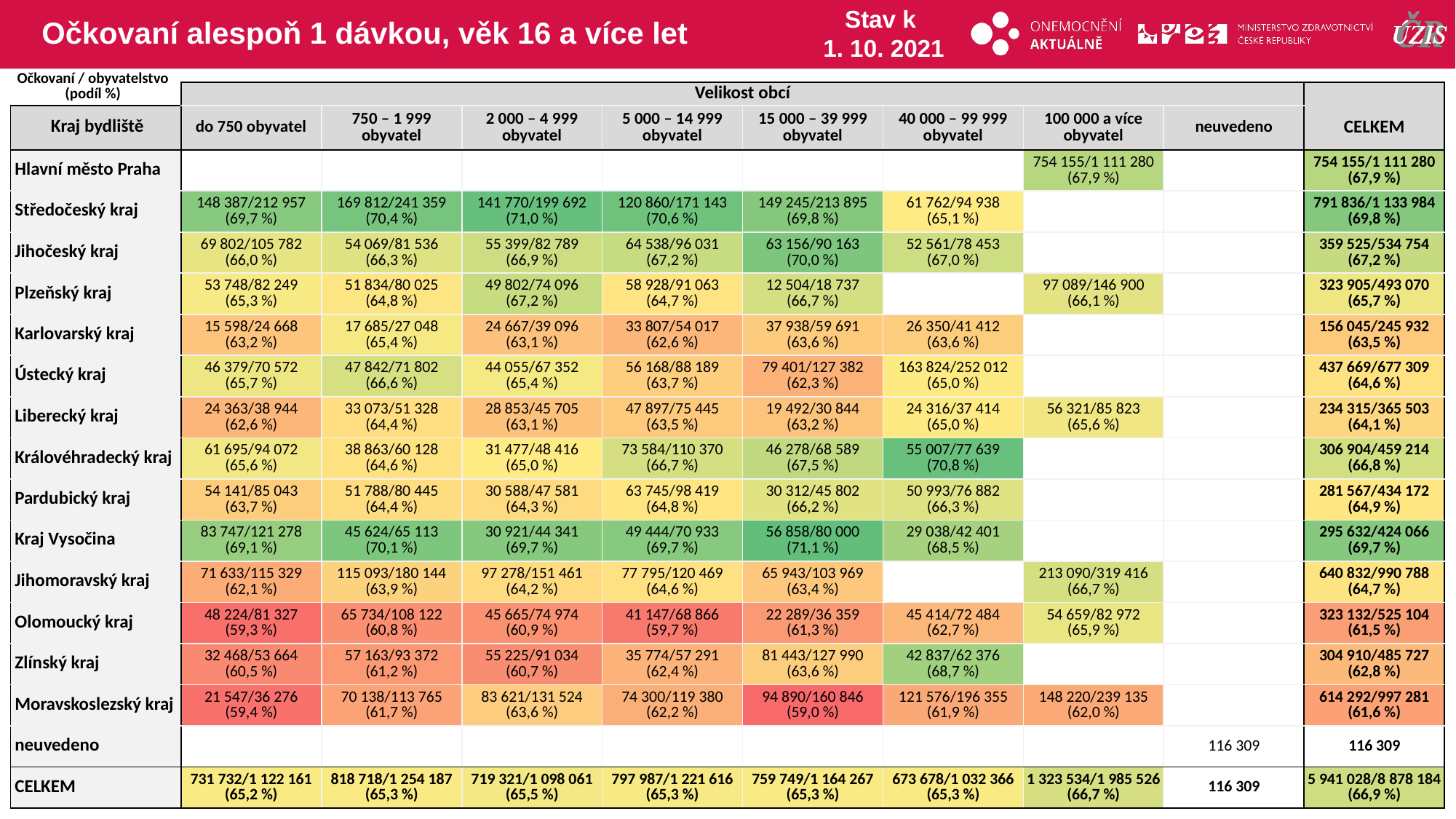

# Očkovaní alespoň 1 dávkou, věk 16 a více let
Stav k
1. 10. 2021
Očkovaní / obyvatelstvo
(podíl %)
|  | Velikost obcí |  |  |  |  |  |  |  |  |
| --- | --- | --- | --- | --- | --- | --- | --- | --- | --- |
| Kraj bydliště | do 750 obyvatel | 750 – 1 999 obyvatel | 2 000 – 4 999 obyvatel | 5 000 – 14 999 obyvatel | 15 000 – 39 999 obyvatel | 40 000 – 99 999 obyvatel | 100 000 a více obyvatel | neuvedeno | CELKEM |
| Hlavní město Praha |  |  |  |  |  |  | 754 155/1 111 280 (67,9 %) |  | 754 155/1 111 280 (67,9 %) |
| Středočeský kraj | 148 387/212 957 (69,7 %) | 169 812/241 359 (70,4 %) | 141 770/199 692 (71,0 %) | 120 860/171 143 (70,6 %) | 149 245/213 895 (69,8 %) | 61 762/94 938 (65,1 %) |  |  | 791 836/1 133 984 (69,8 %) |
| Jihočeský kraj | 69 802/105 782 (66,0 %) | 54 069/81 536 (66,3 %) | 55 399/82 789 (66,9 %) | 64 538/96 031 (67,2 %) | 63 156/90 163 (70,0 %) | 52 561/78 453 (67,0 %) |  |  | 359 525/534 754 (67,2 %) |
| Plzeňský kraj | 53 748/82 249 (65,3 %) | 51 834/80 025 (64,8 %) | 49 802/74 096 (67,2 %) | 58 928/91 063 (64,7 %) | 12 504/18 737 (66,7 %) |  | 97 089/146 900 (66,1 %) |  | 323 905/493 070 (65,7 %) |
| Karlovarský kraj | 15 598/24 668 (63,2 %) | 17 685/27 048 (65,4 %) | 24 667/39 096 (63,1 %) | 33 807/54 017 (62,6 %) | 37 938/59 691 (63,6 %) | 26 350/41 412 (63,6 %) |  |  | 156 045/245 932 (63,5 %) |
| Ústecký kraj | 46 379/70 572 (65,7 %) | 47 842/71 802 (66,6 %) | 44 055/67 352 (65,4 %) | 56 168/88 189 (63,7 %) | 79 401/127 382 (62,3 %) | 163 824/252 012 (65,0 %) |  |  | 437 669/677 309 (64,6 %) |
| Liberecký kraj | 24 363/38 944 (62,6 %) | 33 073/51 328 (64,4 %) | 28 853/45 705 (63,1 %) | 47 897/75 445 (63,5 %) | 19 492/30 844 (63,2 %) | 24 316/37 414 (65,0 %) | 56 321/85 823 (65,6 %) |  | 234 315/365 503 (64,1 %) |
| Královéhradecký kraj | 61 695/94 072 (65,6 %) | 38 863/60 128 (64,6 %) | 31 477/48 416 (65,0 %) | 73 584/110 370 (66,7 %) | 46 278/68 589 (67,5 %) | 55 007/77 639 (70,8 %) |  |  | 306 904/459 214 (66,8 %) |
| Pardubický kraj | 54 141/85 043 (63,7 %) | 51 788/80 445 (64,4 %) | 30 588/47 581 (64,3 %) | 63 745/98 419 (64,8 %) | 30 312/45 802 (66,2 %) | 50 993/76 882 (66,3 %) |  |  | 281 567/434 172 (64,9 %) |
| Kraj Vysočina | 83 747/121 278 (69,1 %) | 45 624/65 113 (70,1 %) | 30 921/44 341 (69,7 %) | 49 444/70 933 (69,7 %) | 56 858/80 000 (71,1 %) | 29 038/42 401 (68,5 %) |  |  | 295 632/424 066 (69,7 %) |
| Jihomoravský kraj | 71 633/115 329 (62,1 %) | 115 093/180 144 (63,9 %) | 97 278/151 461 (64,2 %) | 77 795/120 469 (64,6 %) | 65 943/103 969 (63,4 %) |  | 213 090/319 416 (66,7 %) |  | 640 832/990 788 (64,7 %) |
| Olomoucký kraj | 48 224/81 327 (59,3 %) | 65 734/108 122 (60,8 %) | 45 665/74 974 (60,9 %) | 41 147/68 866 (59,7 %) | 22 289/36 359 (61,3 %) | 45 414/72 484 (62,7 %) | 54 659/82 972 (65,9 %) |  | 323 132/525 104 (61,5 %) |
| Zlínský kraj | 32 468/53 664 (60,5 %) | 57 163/93 372 (61,2 %) | 55 225/91 034 (60,7 %) | 35 774/57 291 (62,4 %) | 81 443/127 990 (63,6 %) | 42 837/62 376 (68,7 %) |  |  | 304 910/485 727 (62,8 %) |
| Moravskoslezský kraj | 21 547/36 276 (59,4 %) | 70 138/113 765 (61,7 %) | 83 621/131 524 (63,6 %) | 74 300/119 380 (62,2 %) | 94 890/160 846 (59,0 %) | 121 576/196 355 (61,9 %) | 148 220/239 135 (62,0 %) |  | 614 292/997 281 (61,6 %) |
| neuvedeno |  |  |  |  |  |  |  | 116 309 | 116 309 |
| CELKEM | 731 732/1 122 161 (65,2 %) | 818 718/1 254 187 (65,3 %) | 719 321/1 098 061 (65,5 %) | 797 987/1 221 616 (65,3 %) | 759 749/1 164 267 (65,3 %) | 673 678/1 032 366 (65,3 %) | 1 323 534/1 985 526 (66,7 %) | 116 309 | 5 941 028/8 878 184 (66,9 %) |
|  |  |  |  |  |  |  |  |  |
| --- | --- | --- | --- | --- | --- | --- | --- | --- |
|  |  |  |  |  |  |  |  |  |
|  |  |  |  |  |  |  |  |  |
|  |  |  |  |  |  |  |  |  |
|  |  |  |  |  |  |  |  |  |
|  |  |  |  |  |  |  |  |  |
|  |  |  |  |  |  |  |  |  |
|  |  |  |  |  |  |  |  |  |
|  |  |  |  |  |  |  |  |  |
|  |  |  |  |  |  |  |  |  |
|  |  |  |  |  |  |  |  |  |
|  |  |  |  |  |  |  |  |  |
|  |  |  |  |  |  |  |  |  |
|  |  |  |  |  |  |  |  |  |
|  |  |  |  |  |  |  |  |  |
|  |  |  |  |  |  |  |  |  |